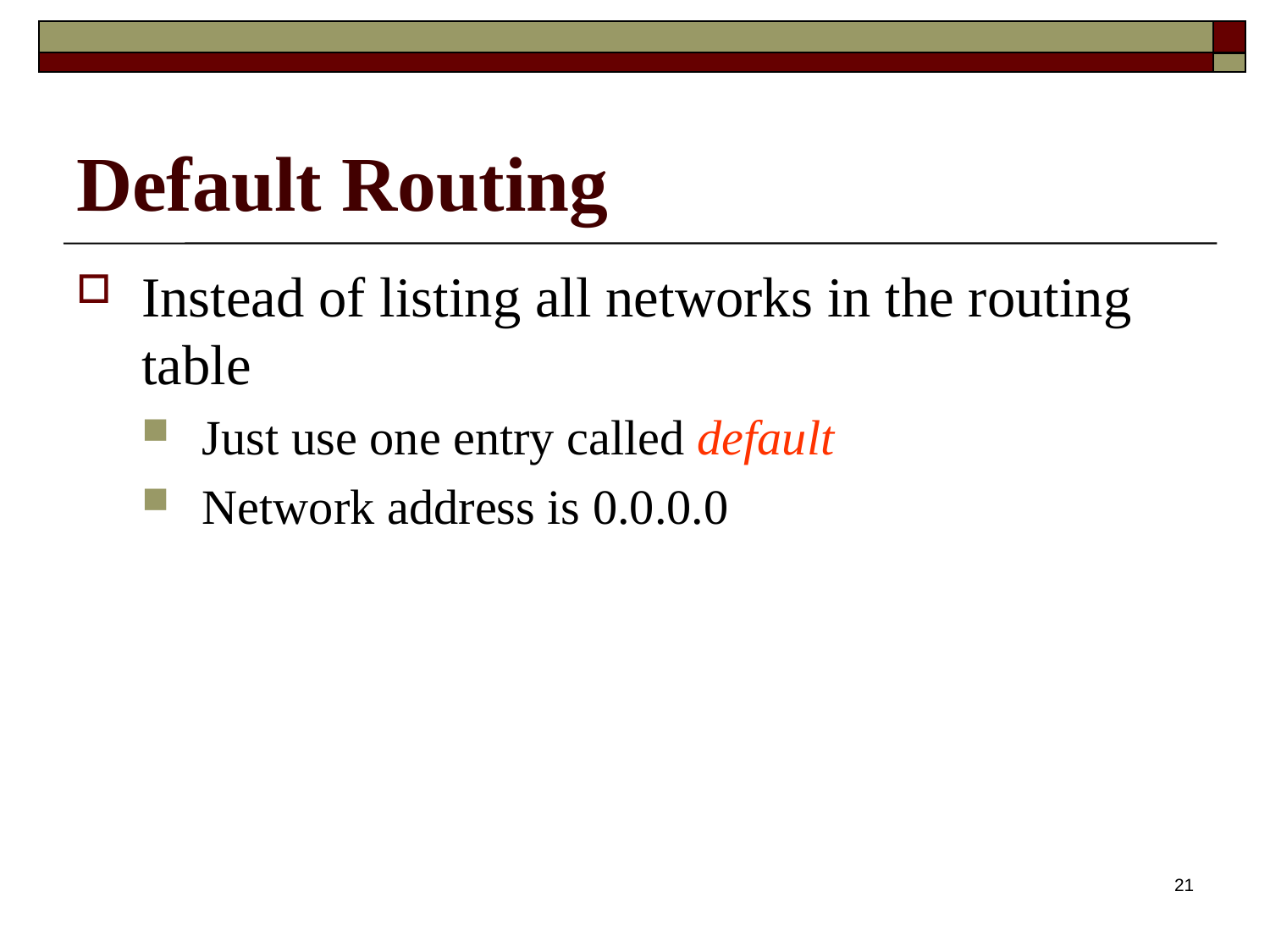

# Default Routing
Instead of listing all networks in the routing table
Just use one entry called default
Network address is 0.0.0.0
21